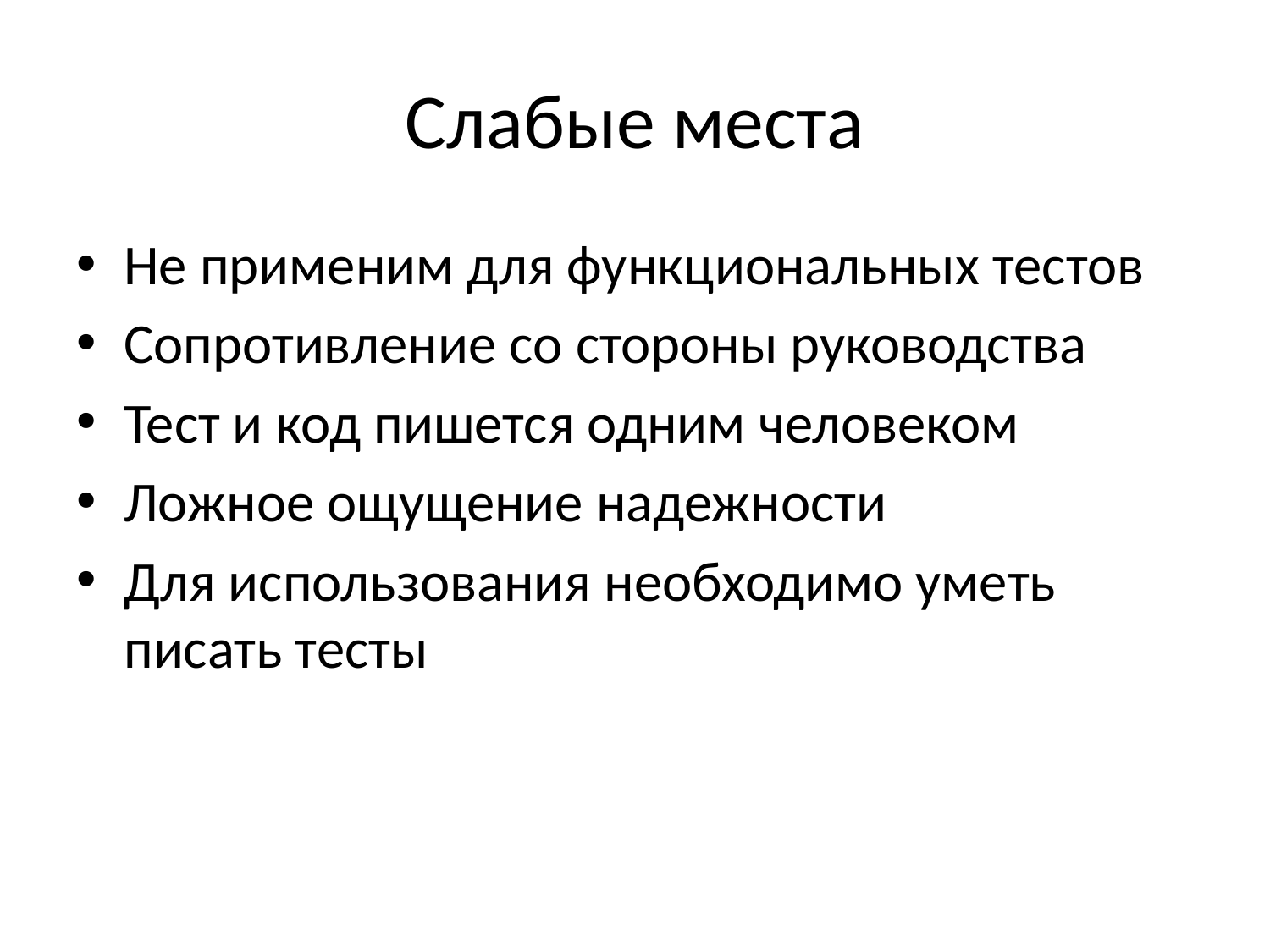

# Слабые места
Не применим для функциональных тестов
Сопротивление со стороны руководства
Тест и код пишется одним человеком
Ложное ощущение надежности
Для использования необходимо уметь писать тесты